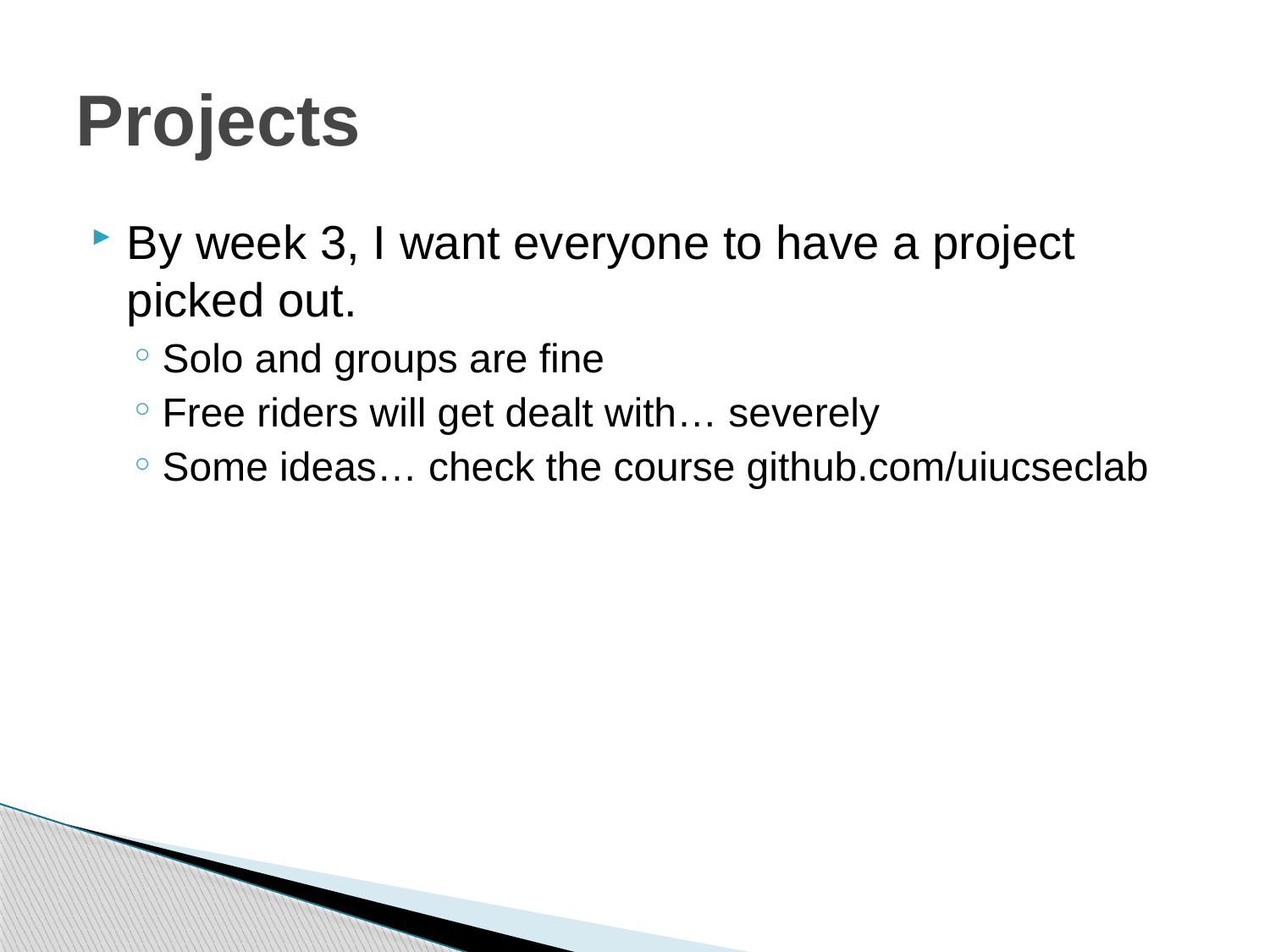

# Projects
By week 3, I want everyone to have a project picked out.
Solo and groups are fine
Free riders will get dealt with… severely
Some ideas… check the course github.com/uiucseclab